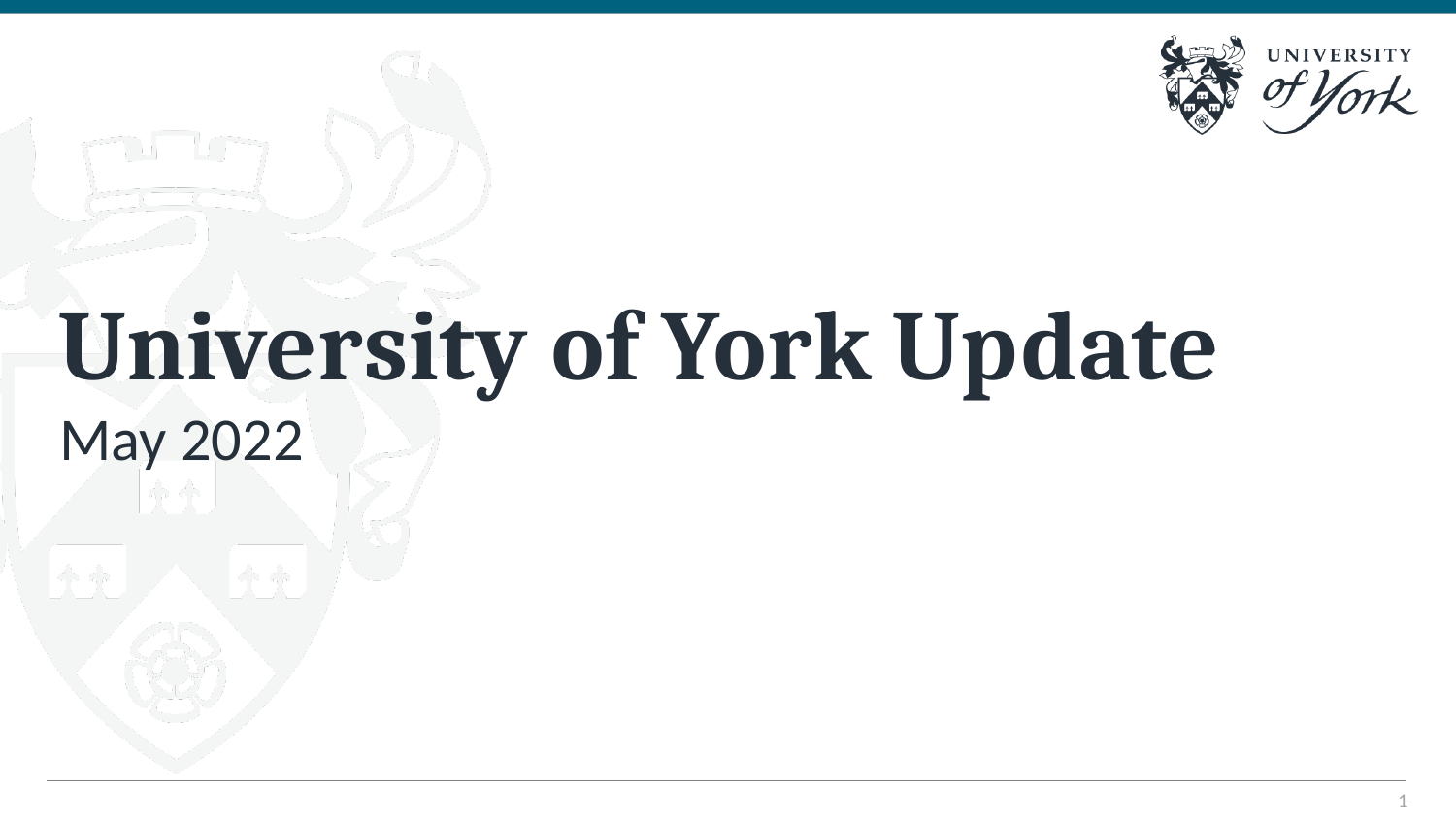

# University of York Update
May 2022